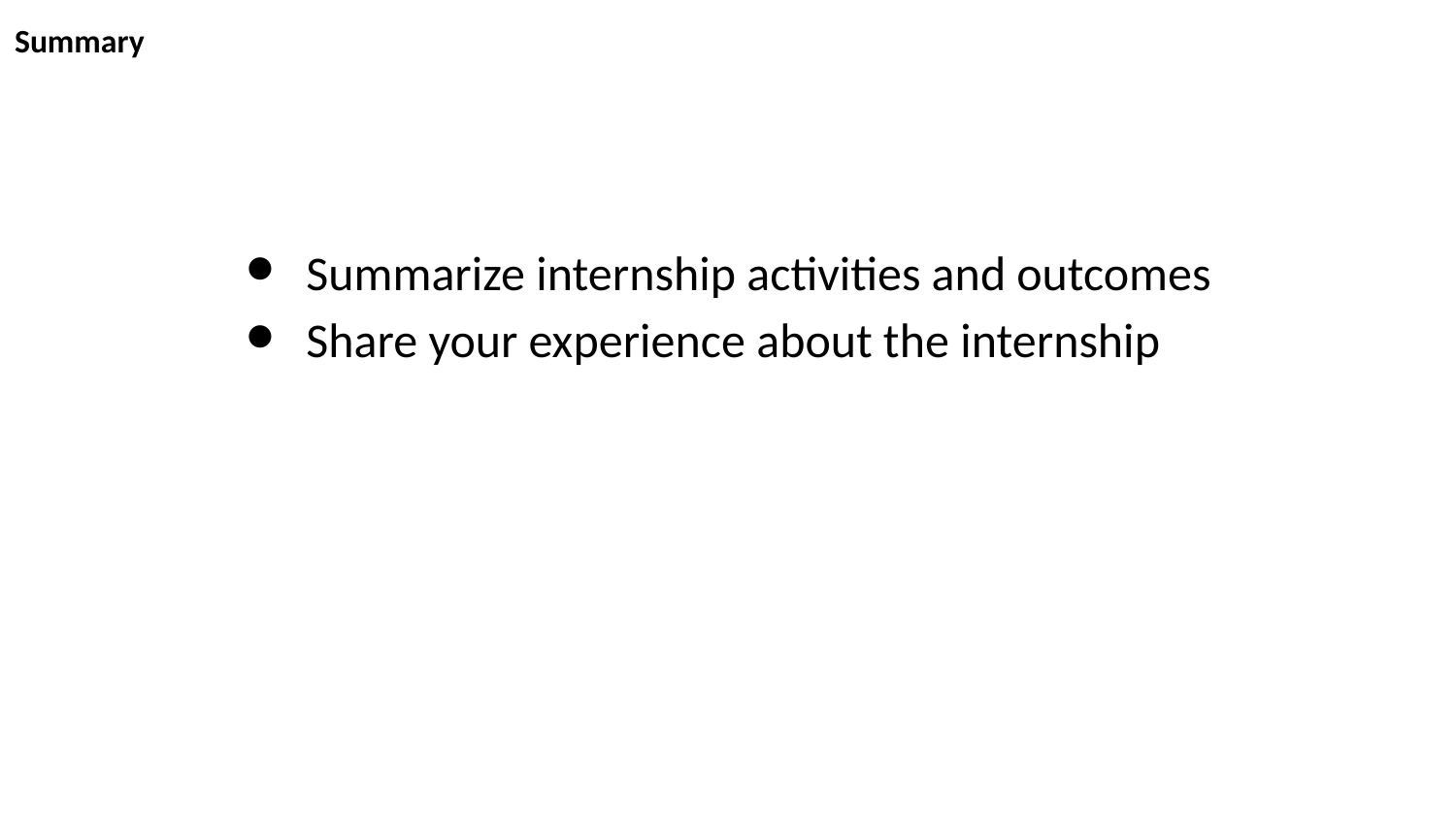

# Summary
Summarize internship activities and outcomes
Share your experience about the internship